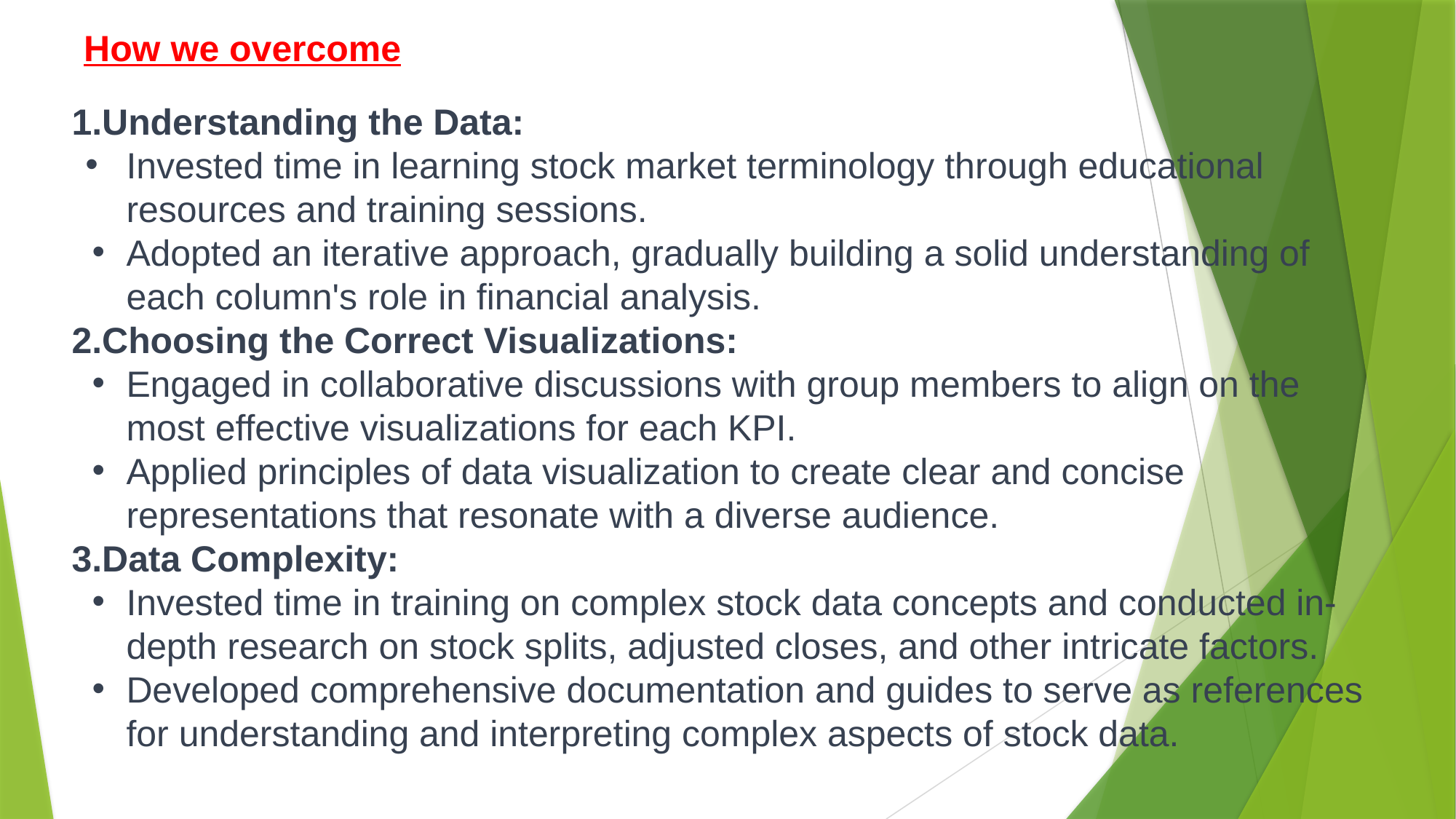

How we overcome
Understanding the Data:
Invested time in learning stock market terminology through educational resources and training sessions.
Adopted an iterative approach, gradually building a solid understanding of each column's role in financial analysis.
Choosing the Correct Visualizations:
Engaged in collaborative discussions with group members to align on the most effective visualizations for each KPI.
Applied principles of data visualization to create clear and concise representations that resonate with a diverse audience.
Data Complexity:
Invested time in training on complex stock data concepts and conducted in-depth research on stock splits, adjusted closes, and other intricate factors.
Developed comprehensive documentation and guides to serve as references for understanding and interpreting complex aspects of stock data.